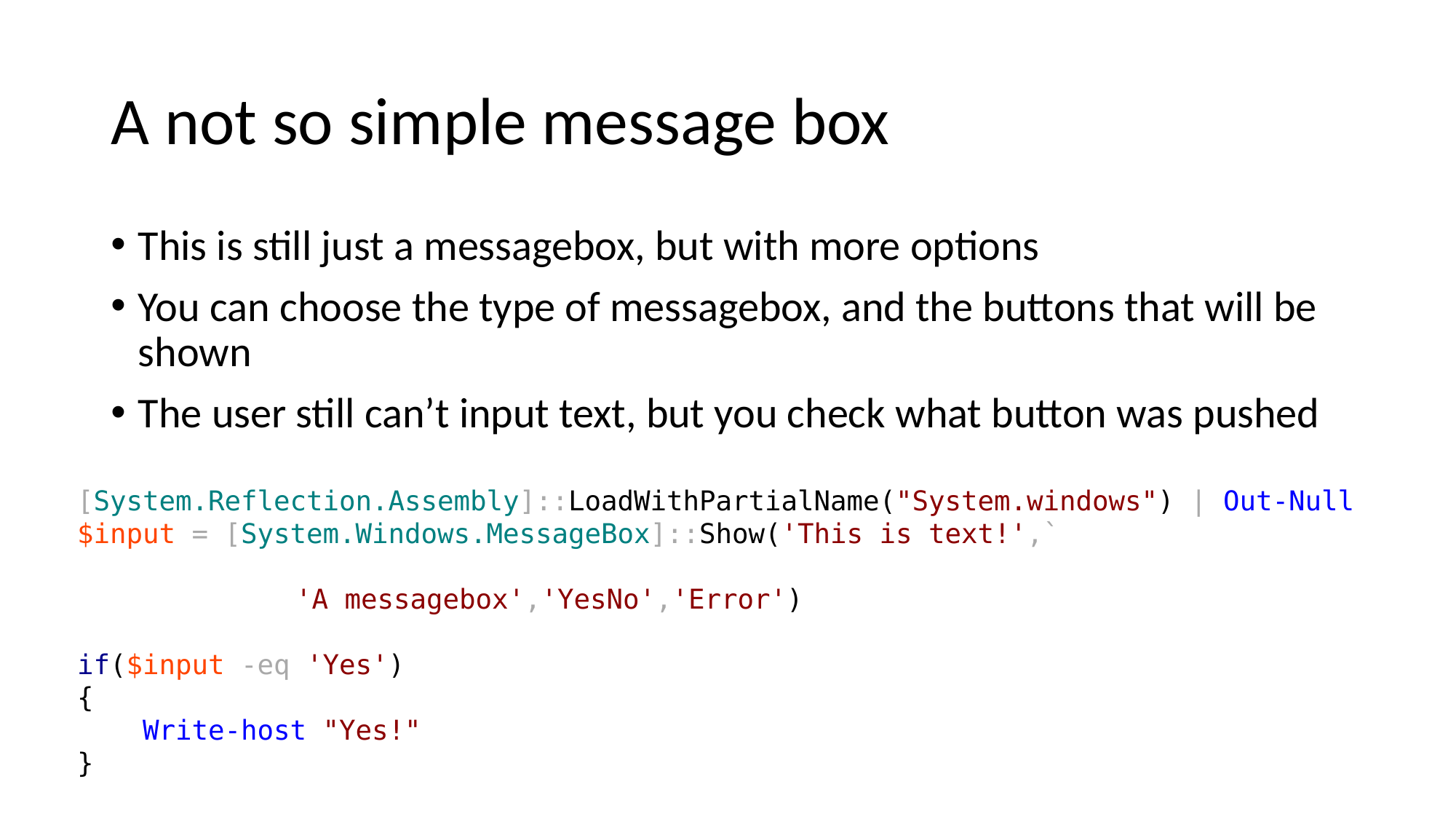

# A not so simple message box
This is still just a messagebox, but with more options
You can choose the type of messagebox, and the buttons that will be shown
The user still can’t input text, but you check what button was pushed

[System.Reflection.Assembly]::LoadWithPartialName("System.windows") | Out-Null
$input = [System.Windows.MessageBox]::Show('This is text!',`
													'A messagebox','YesNo','Error')

if($input -eq 'Yes')
{
    Write-host "Yes!"
}